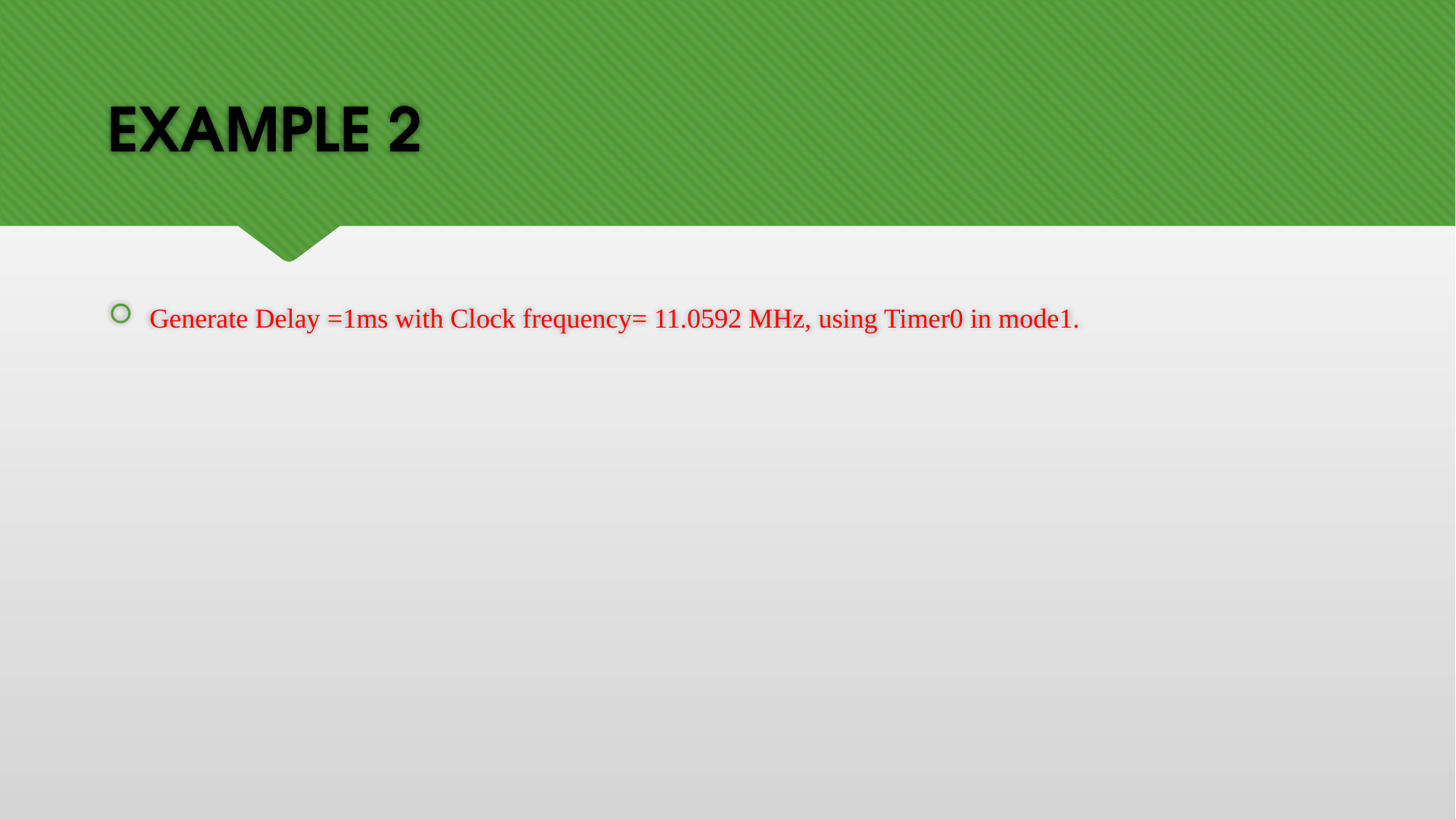

# EXAMPLE 2
Generate Delay =1ms with Clock frequency= 11.0592 MHz, using Timer0 in mode1.